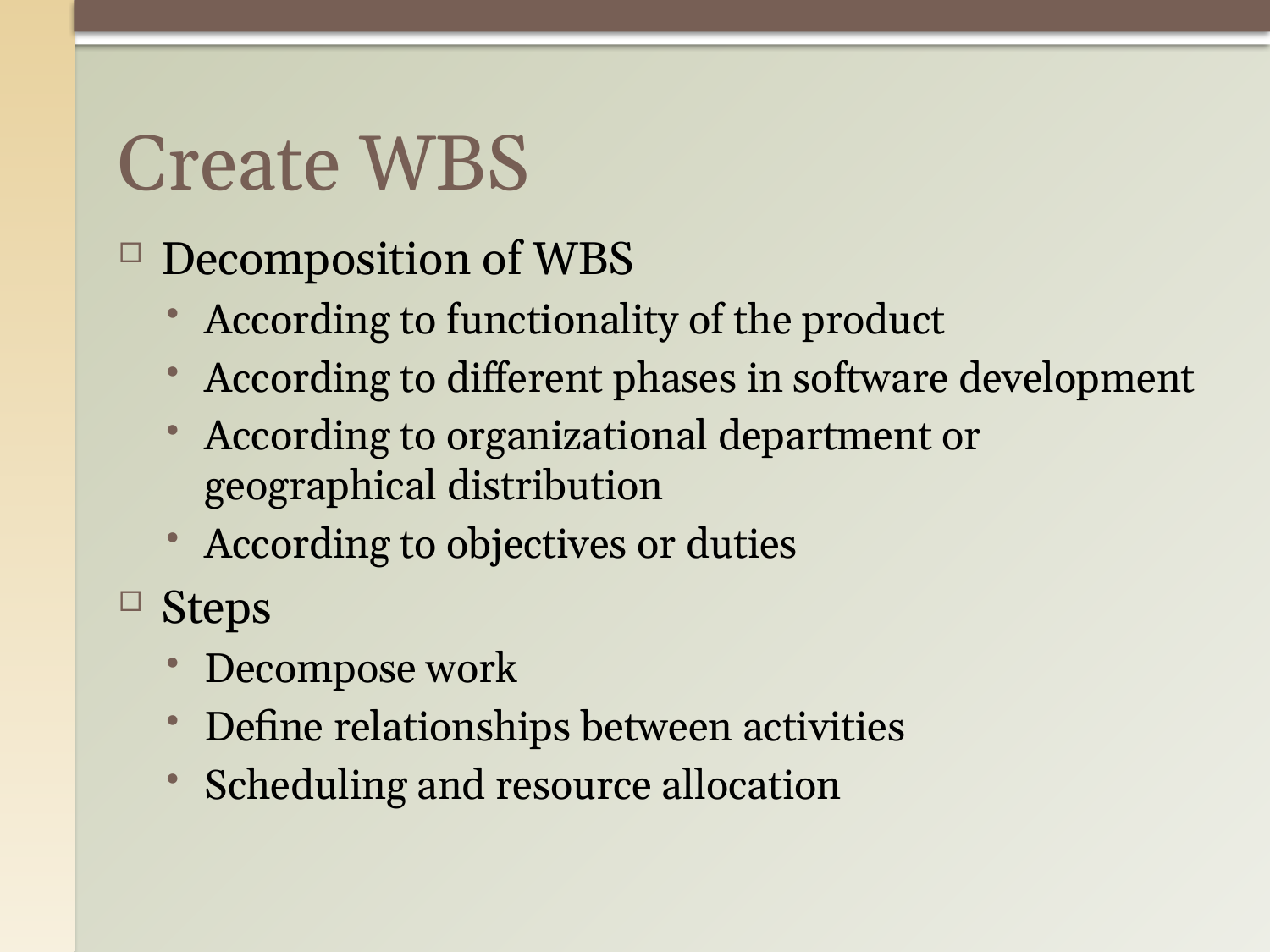

# Create WBS
Decomposition of WBS
According to functionality of the product
According to different phases in software development
According to organizational department or geographical distribution
According to objectives or duties
Steps
Decompose work
Define relationships between activities
Scheduling and resource allocation